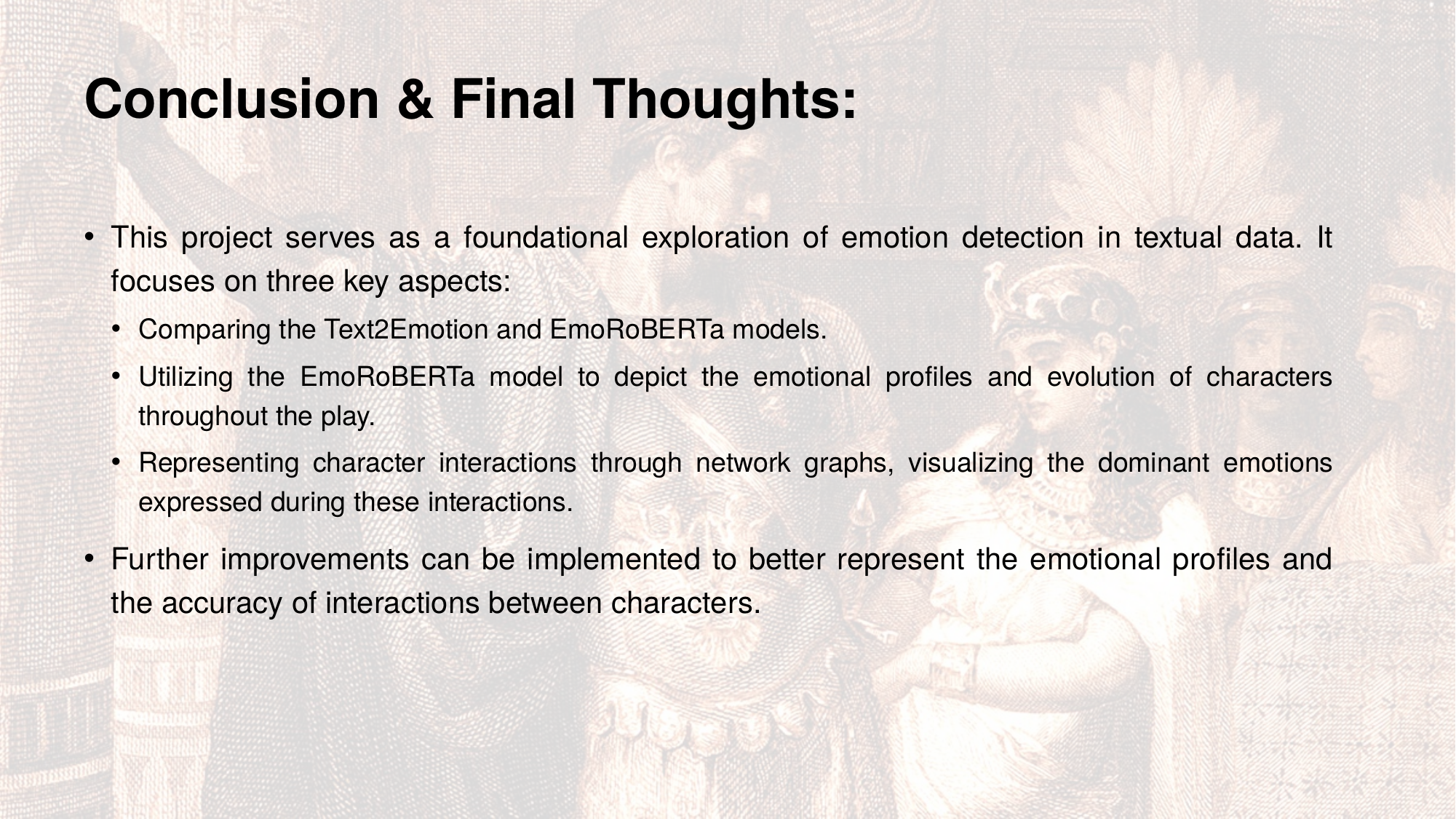

# Conclusion & Final Thoughts:
This project serves as a foundational exploration of emotion detection in textual data. It focuses on three key aspects:
Comparing the Text2Emotion and EmoRoBERTa models.
Utilizing the EmoRoBERTa model to depict the emotional profiles and evolution of characters throughout the play.
Representing character interactions through network graphs, visualizing the dominant emotions expressed during these interactions.
Further improvements can be implemented to better represent the emotional profiles and the accuracy of interactions between characters.